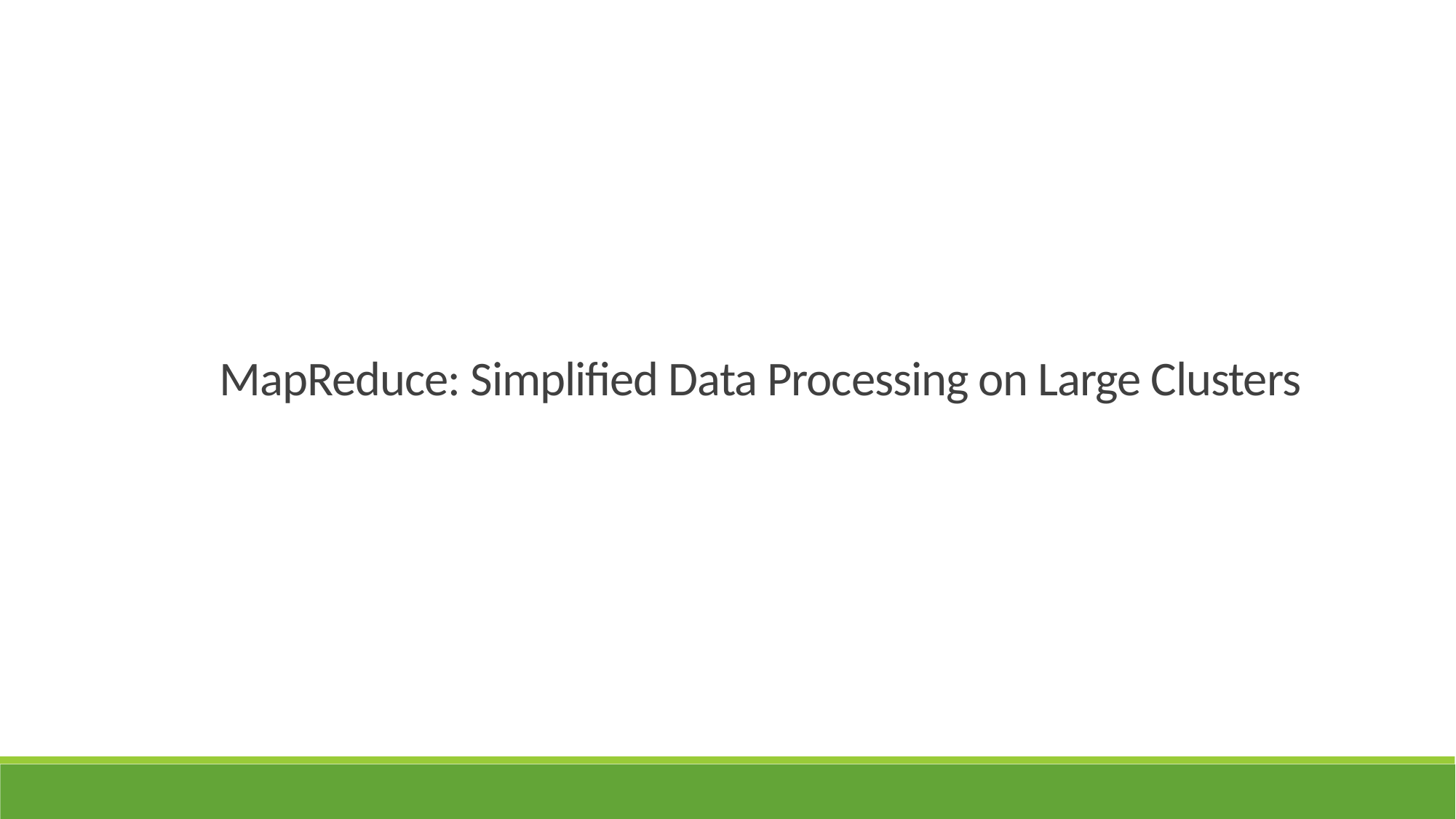

MapReduce: Simplified Data Processing on Large Clusters